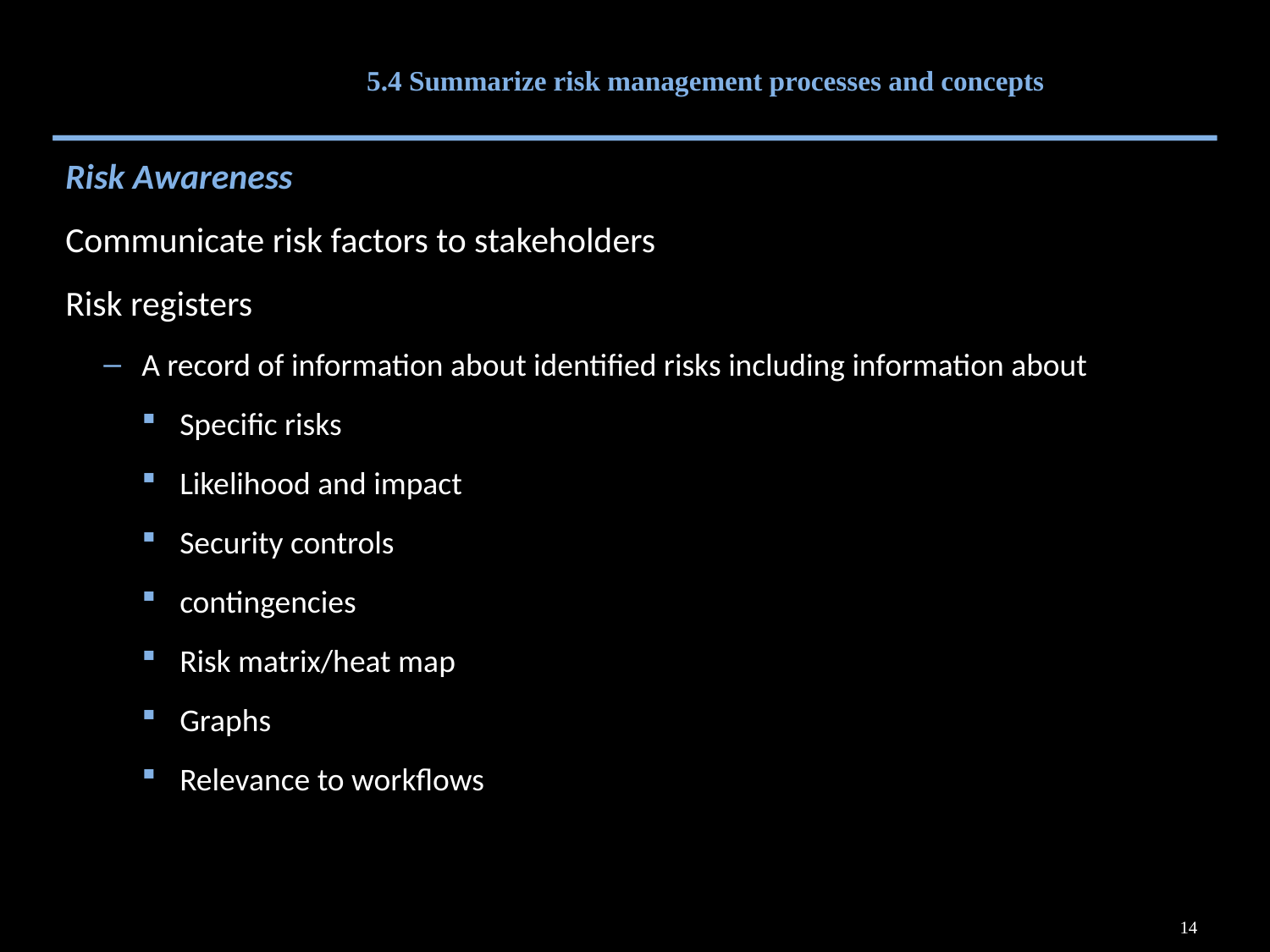

# 5.4 Summarize risk management processes and concepts
Risk Awareness
Communicate risk factors to stakeholders
Risk registers
A record of information about identified risks including information about
Specific risks
Likelihood and impact
Security controls
contingencies
Risk matrix/heat map
Graphs
Relevance to workflows

14